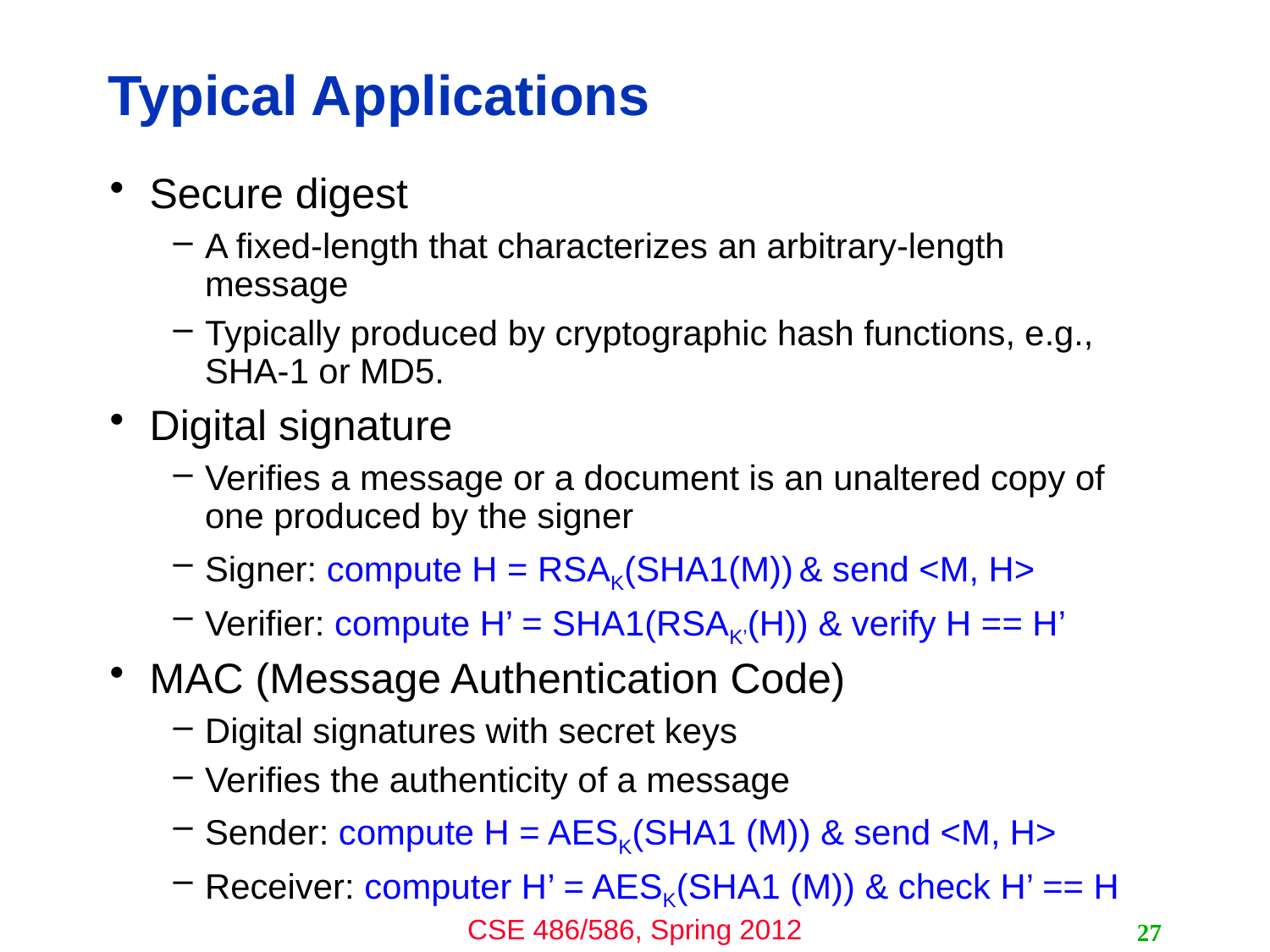

# Typical Applications
Secure digest
A fixed-length that characterizes an arbitrary-length message
Typically produced by cryptographic hash functions, e.g., SHA-1 or MD5.
Digital signature
Verifies a message or a document is an unaltered copy of one produced by the signer
Signer: compute H = RSAK(SHA1(M)) & send <M, H>
Verifier: compute H’ = SHA1(RSAK’(H)) & verify H == H’
MAC (Message Authentication Code)
Digital signatures with secret keys
Verifies the authenticity of a message
Sender: compute H = AESK(SHA1 (M)) & send <M, H>
Receiver: computer H’ = AESK(SHA1 (M)) & check H’ == H

27